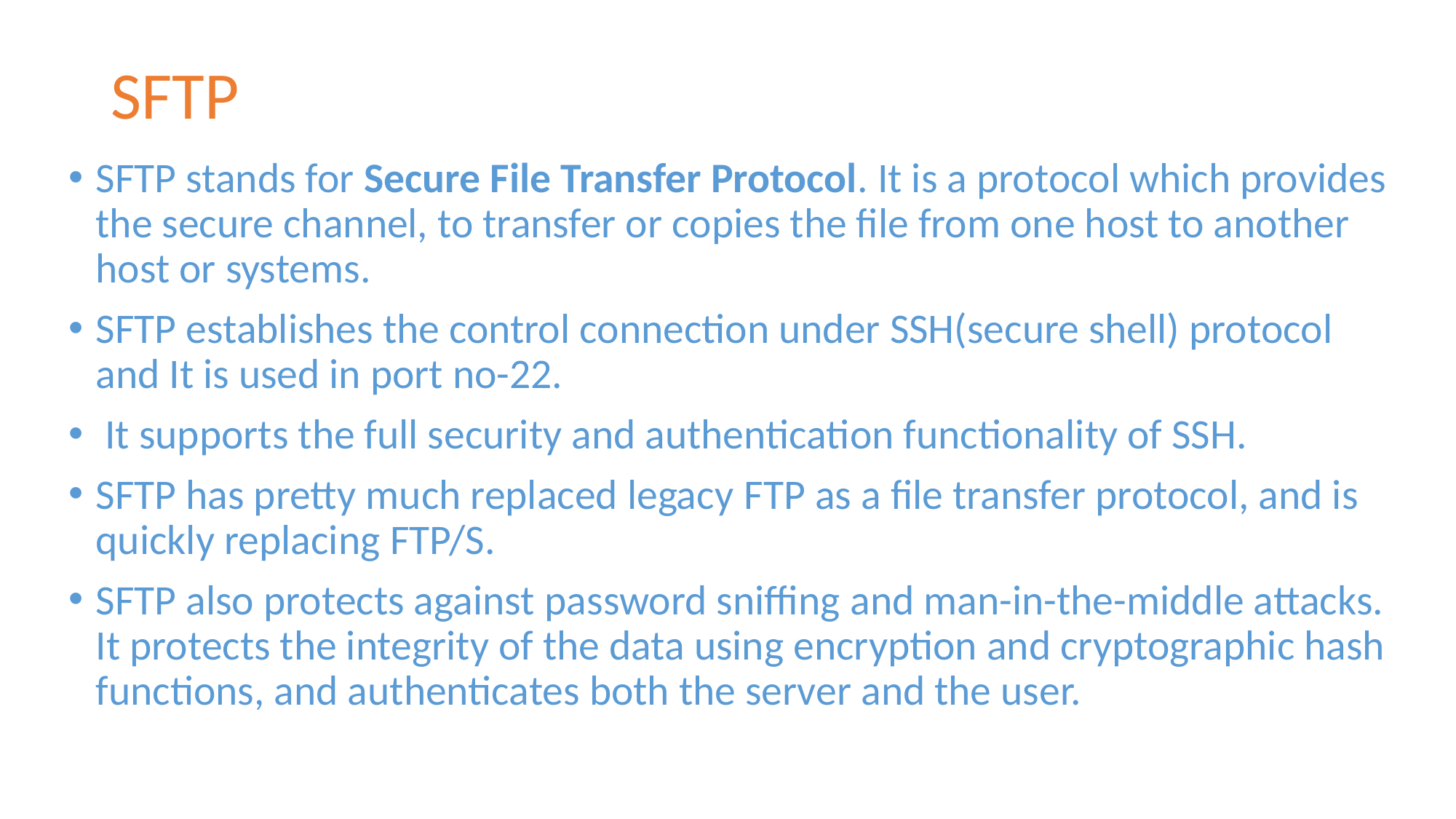

# SFTP
SFTP stands for Secure File Transfer Protocol. It is a protocol which provides the secure channel, to transfer or copies the file from one host to another host or systems.
SFTP establishes the control connection under SSH(secure shell) protocol and It is used in port no-22.
 It supports the full security and authentication functionality of SSH.
SFTP has pretty much replaced legacy FTP as a file transfer protocol, and is quickly replacing FTP/S.
SFTP also protects against password sniffing and man-in-the-middle attacks. It protects the integrity of the data using encryption and cryptographic hash functions, and authenticates both the server and the user.